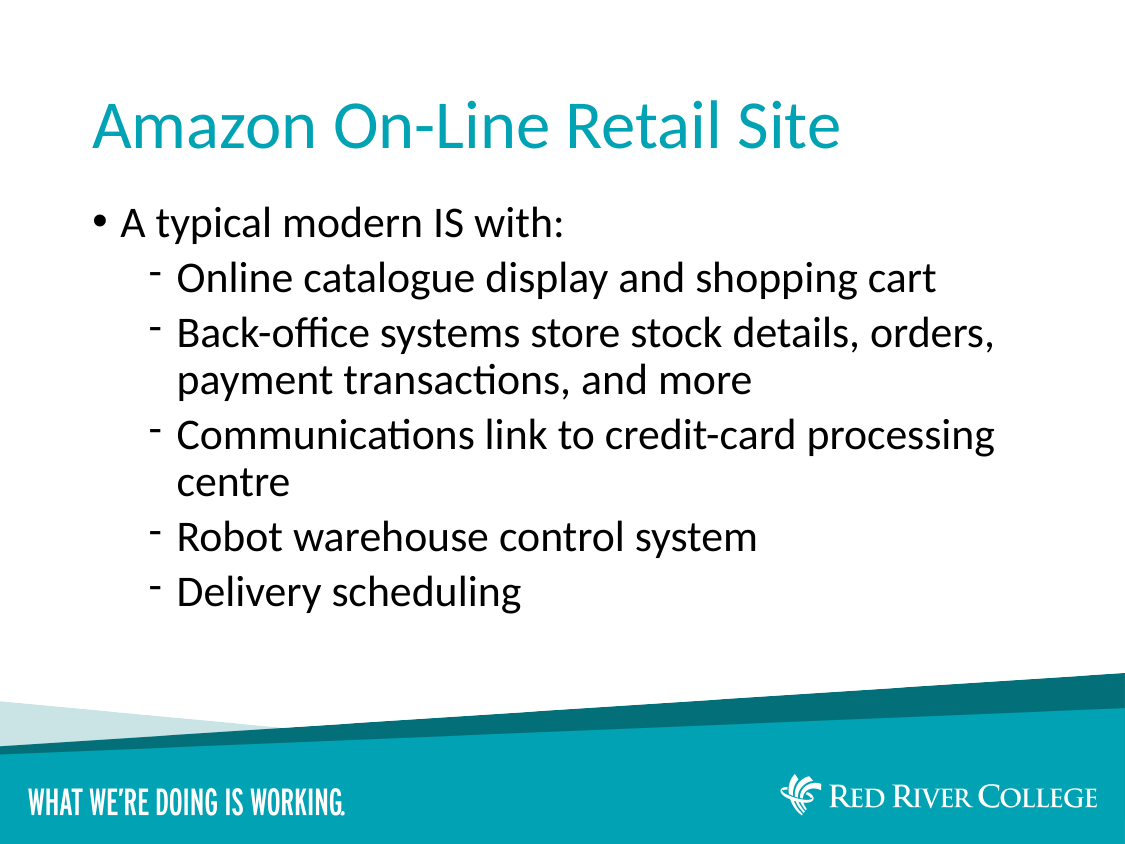

# Amazon On-Line Retail Site
A typical modern IS with:
Online catalogue display and shopping cart
Back-office systems store stock details, orders, payment transactions, and more
Communications link to credit-card processing centre
Robot warehouse control system
Delivery scheduling